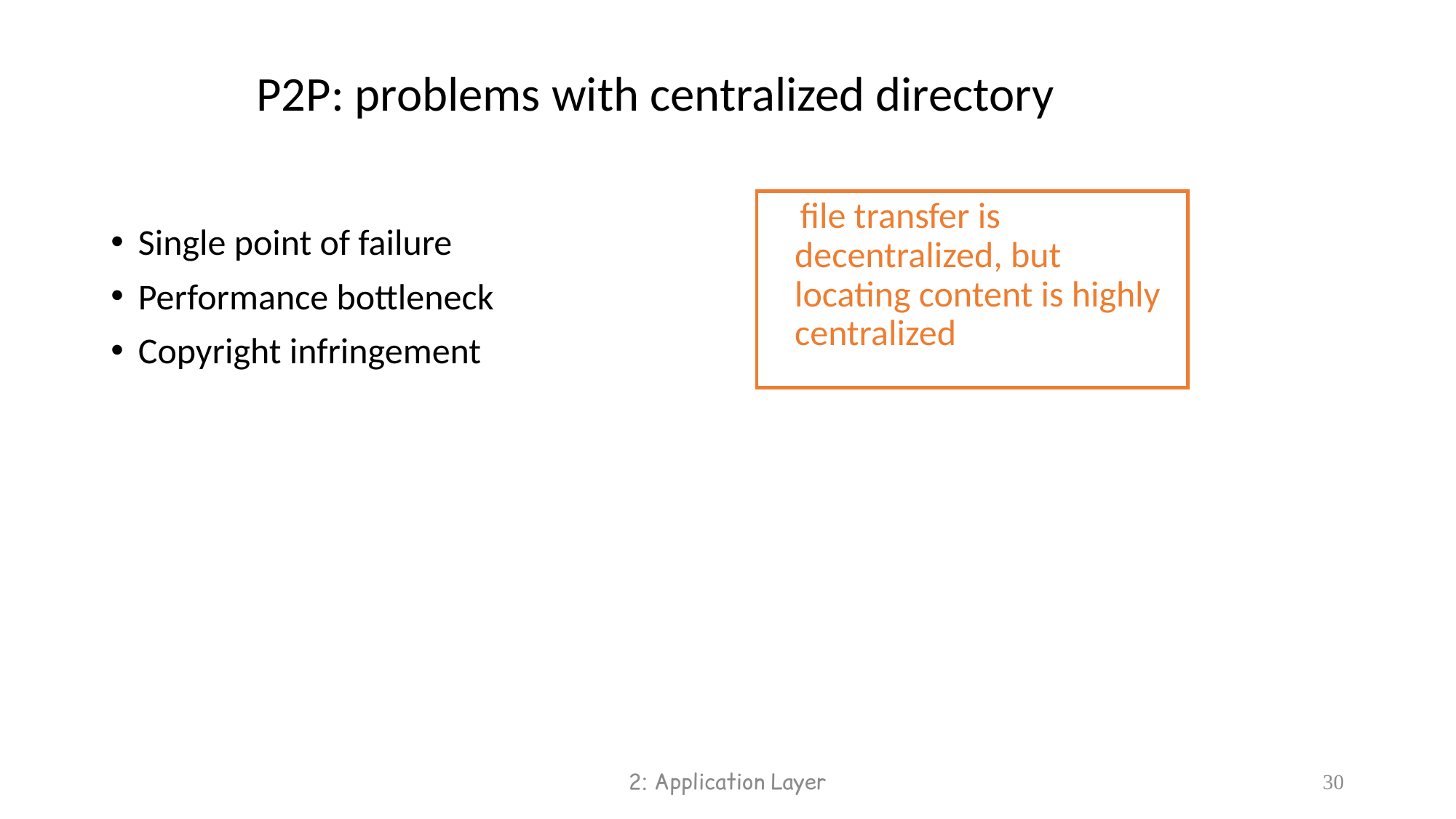

# P2P: problems with centralized directory
    file transfer is decentralized, but locating content is highly  centralized
Single point of failure
Performance bottleneck
Copyright infringement

2: Application Layer
30